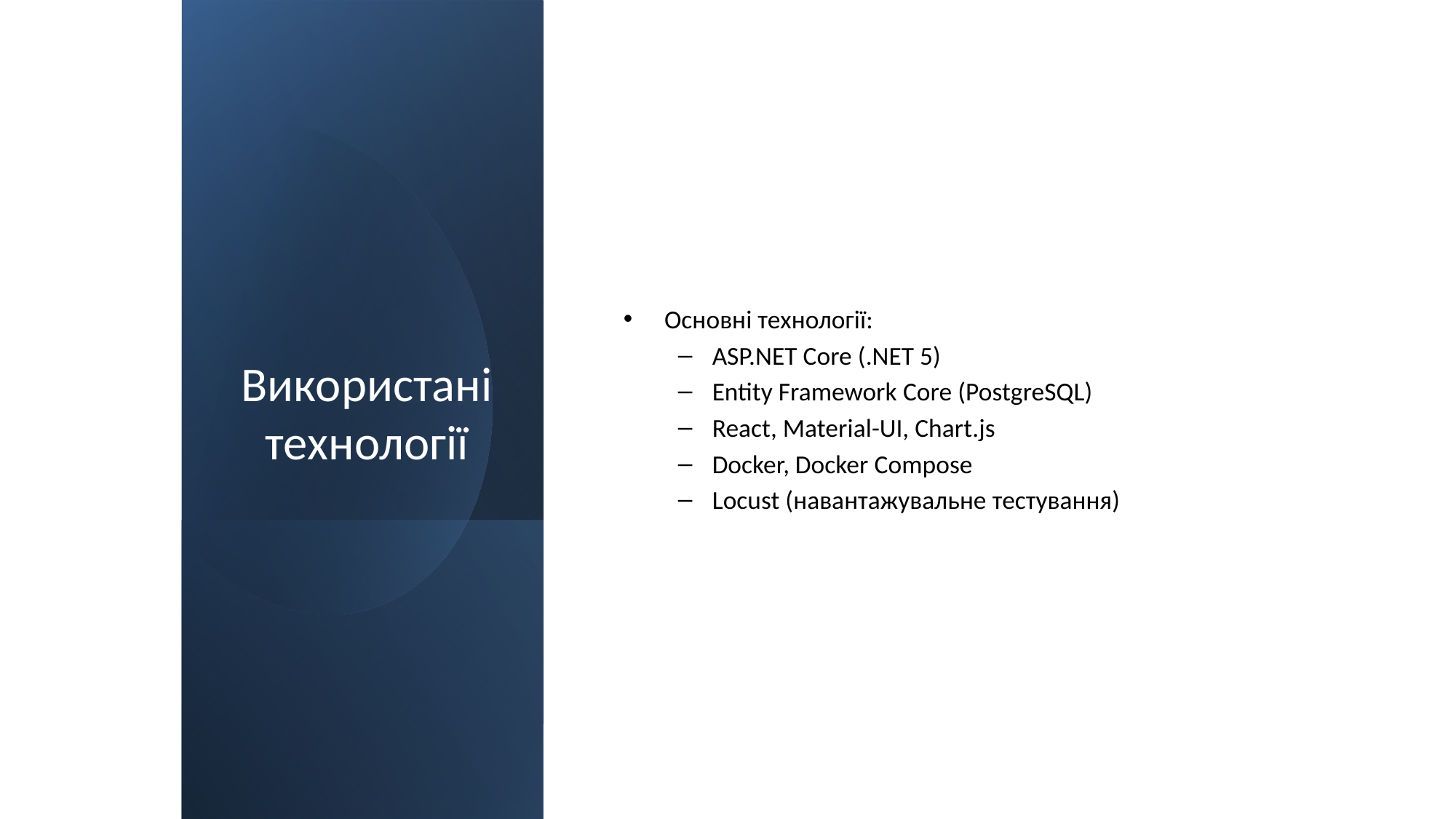

# Використані технології
Основні технології:
ASP.NET Core (.NET 5)
Entity Framework Core (PostgreSQL)
React, Material-UI, Chart.js
Docker, Docker Compose
Locust (навантажувальне тестування)